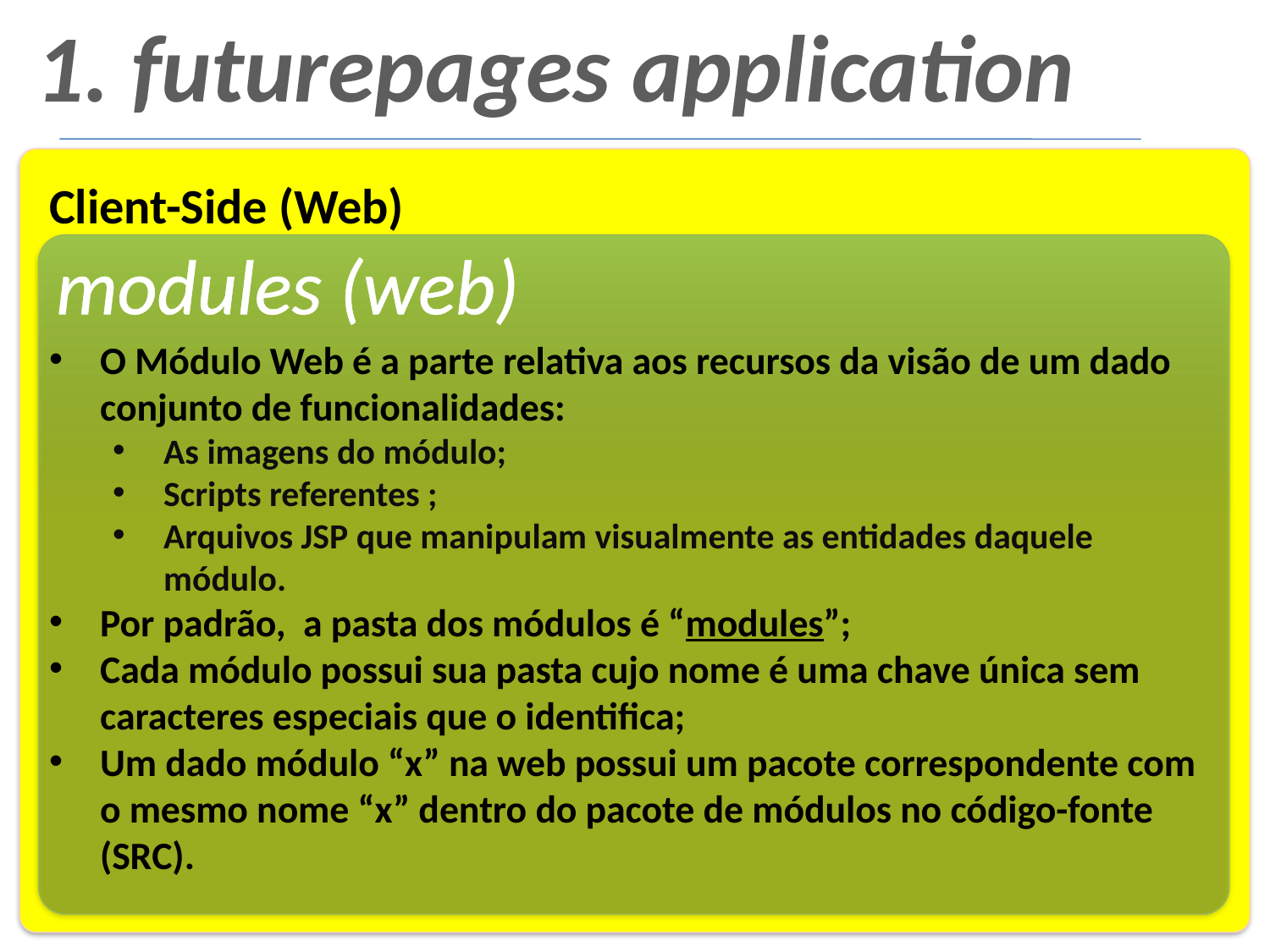

1. futurepages application

Client-Side (Web)

O Módulo Web é a parte relativa aos recursos da visão de um dado conjunto de funcionalidades:
As imagens do módulo;
Scripts referentes ;
Arquivos JSP que manipulam visualmente as entidades daquele módulo.
Por padrão,  a pasta dos módulos é “modules”;
Cada módulo possui sua pasta cujo nome é uma chave única sem caracteres especiais que o identifica;
Um dado módulo “x” na web possui um pacote correspondente com o mesmo nome “x” dentro do pacote de módulos no código-fonte (SRC).

modules (web)